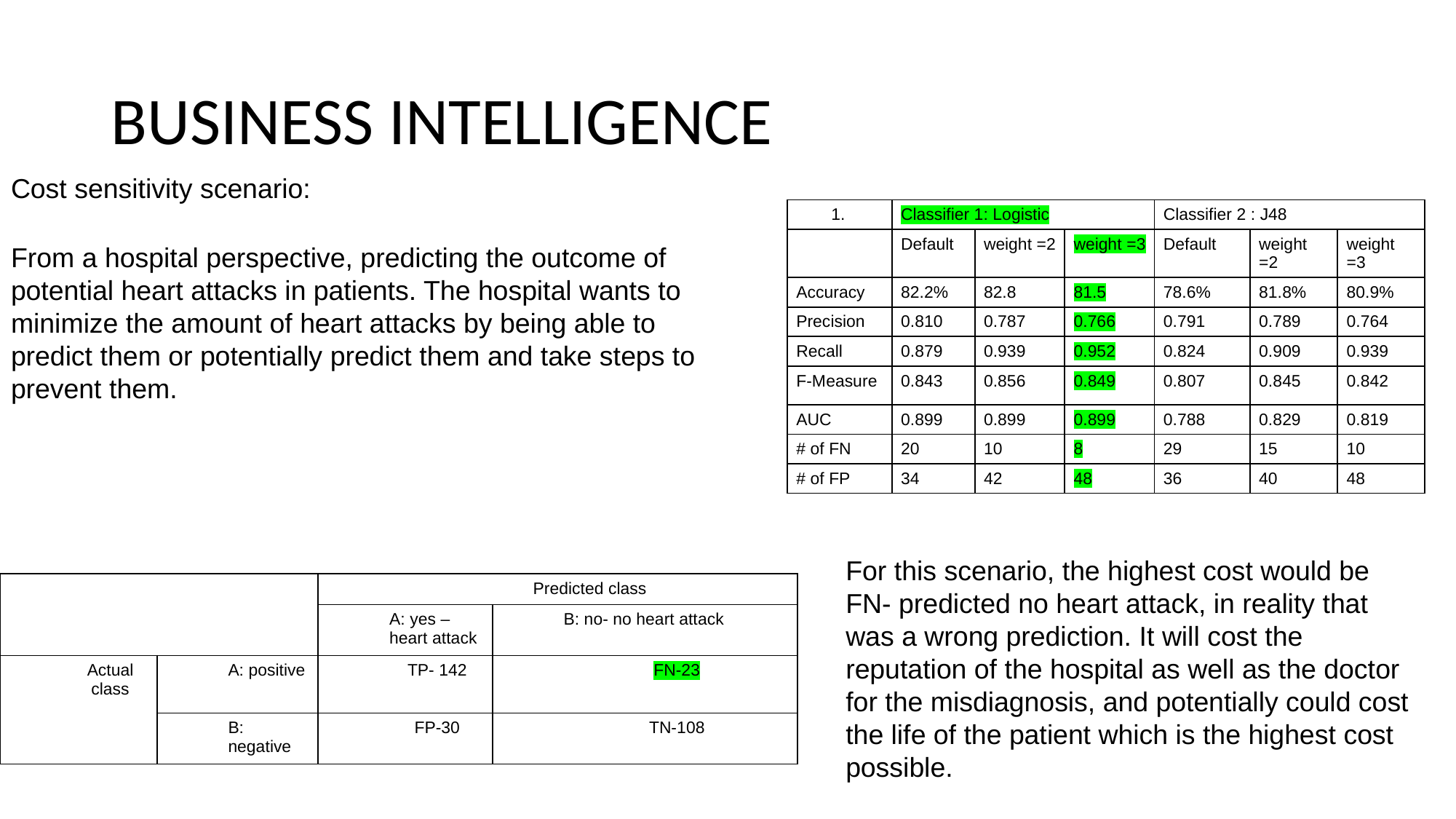

# BUSINESS INTELLIGENCE
Cost sensitivity scenario:
From a hospital perspective, predicting the outcome of potential heart attacks in patients. The hospital wants to minimize the amount of heart attacks by being able to predict them or potentially predict them and take steps to prevent them.
| 1. | Classifier 1: Logistic |  |  | Classifier 2 : J48 |  |  |
| --- | --- | --- | --- | --- | --- | --- |
|  | Default | weight =2 | weight =3 | Default | weight =2 | weight =3 |
| Accuracy | 82.2% | 82.8 | 81.5 | 78.6% | 81.8% | 80.9% |
| Precision | 0.810 | 0.787 | 0.766 | 0.791 | 0.789 | 0.764 |
| Recall | 0.879 | 0.939 | 0.952 | 0.824 | 0.909 | 0.939 |
| F-Measure | 0.843 | 0.856 | 0.849 | 0.807 | 0.845 | 0.842 |
| AUC | 0.899 | 0.899 | 0.899 | 0.788 | 0.829 | 0.819 |
| # of FN | 20 | 10 | 8 | 29 | 15 | 10 |
| # of FP | 34 | 42 | 48 | 36 | 40 | 48 |
For this scenario, the highest cost would be FN- predicted no heart attack, in reality that was a wrong prediction. It will cost the reputation of the hospital as well as the doctor for the misdiagnosis, and potentially could cost the life of the patient which is the highest cost possible.
|  |  | Predicted class |  |
| --- | --- | --- | --- |
|  |  | A: yes – heart attack | B: no- no heart attack |
| Actual class | A: positive | TP- 142 | FN-23 |
|  | B: negative | FP-30 | TN-108 |